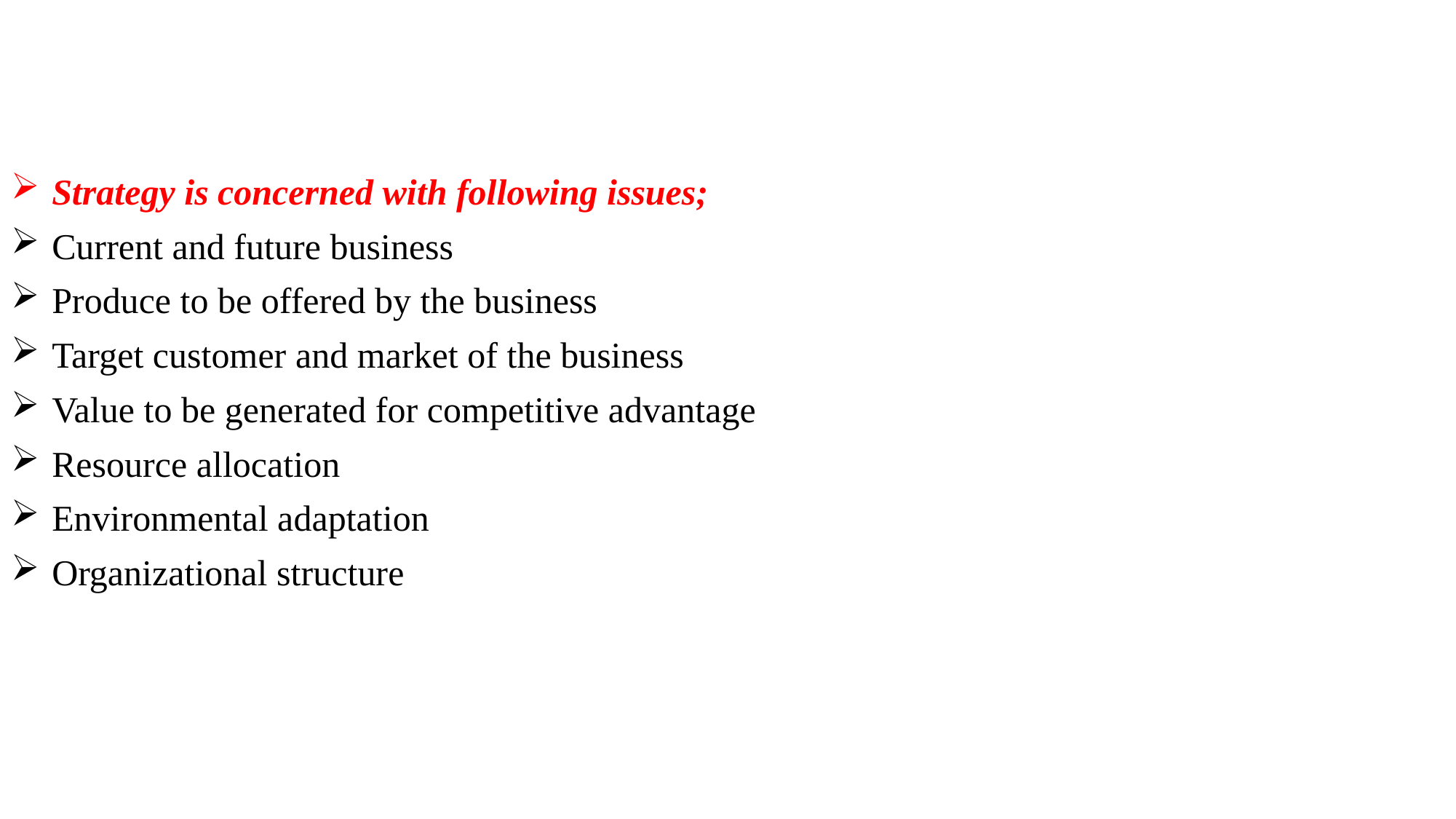

Strategy is concerned with following issues;
Current and future business
Produce to be offered by the business
Target customer and market of the business
Value to be generated for competitive advantage
Resource allocation
Environmental adaptation
Organizational structure